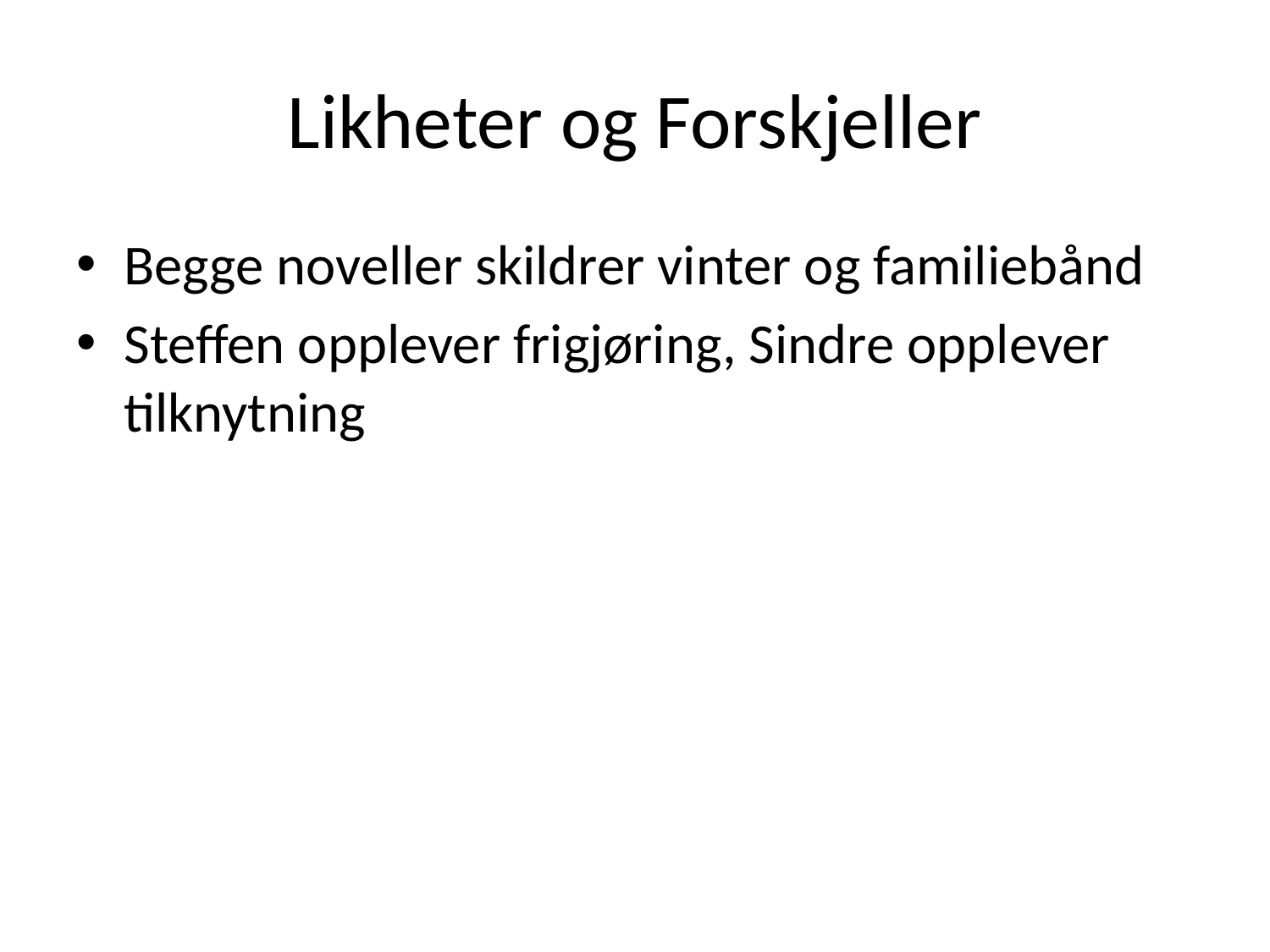

# Likheter og Forskjeller
Begge noveller skildrer vinter og familiebånd
Steffen opplever frigjøring, Sindre opplever tilknytning